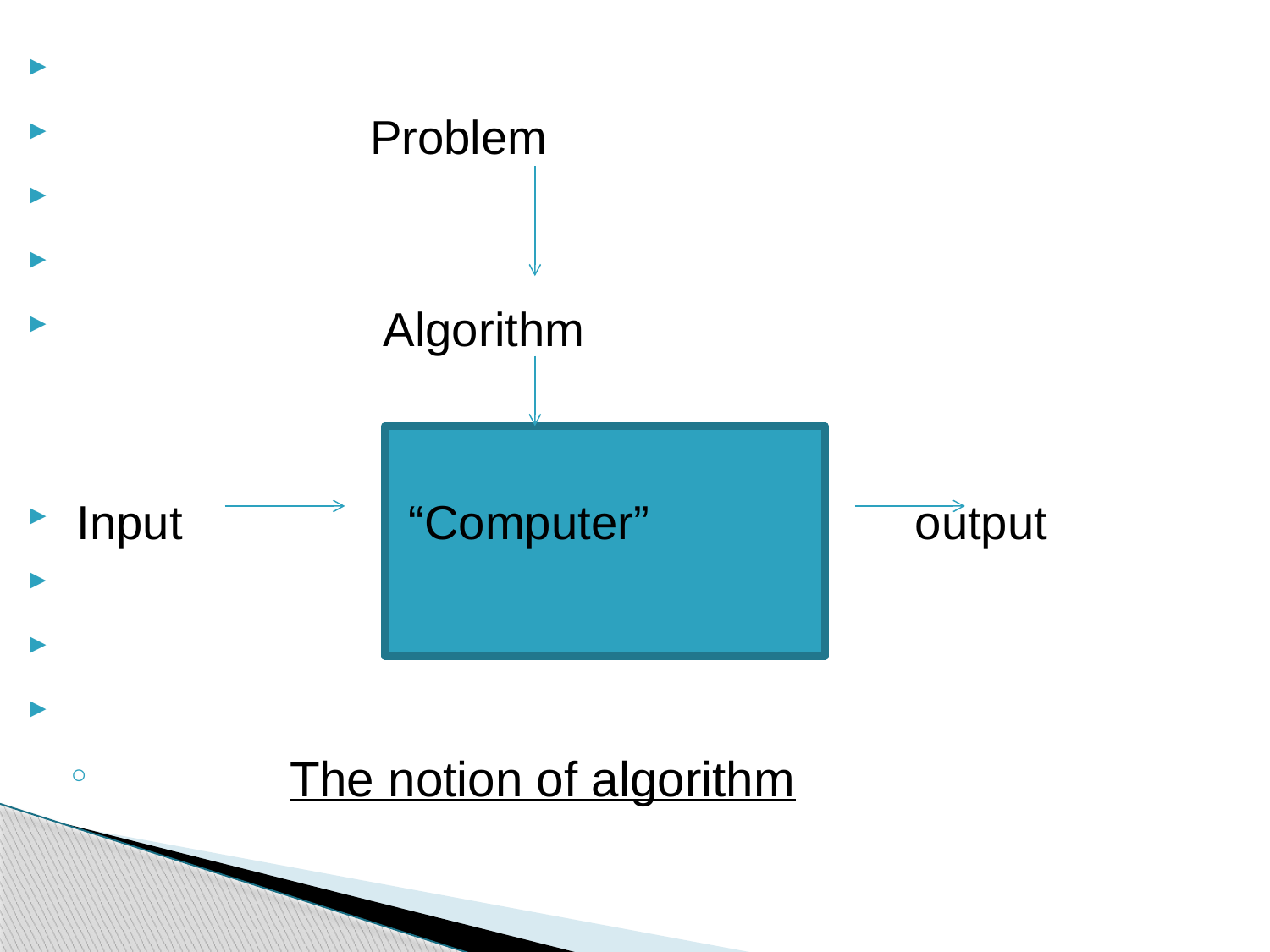

Problem

                        Algorithm

 Input                 “Computer”                    output

                 The notion of algorithm

#